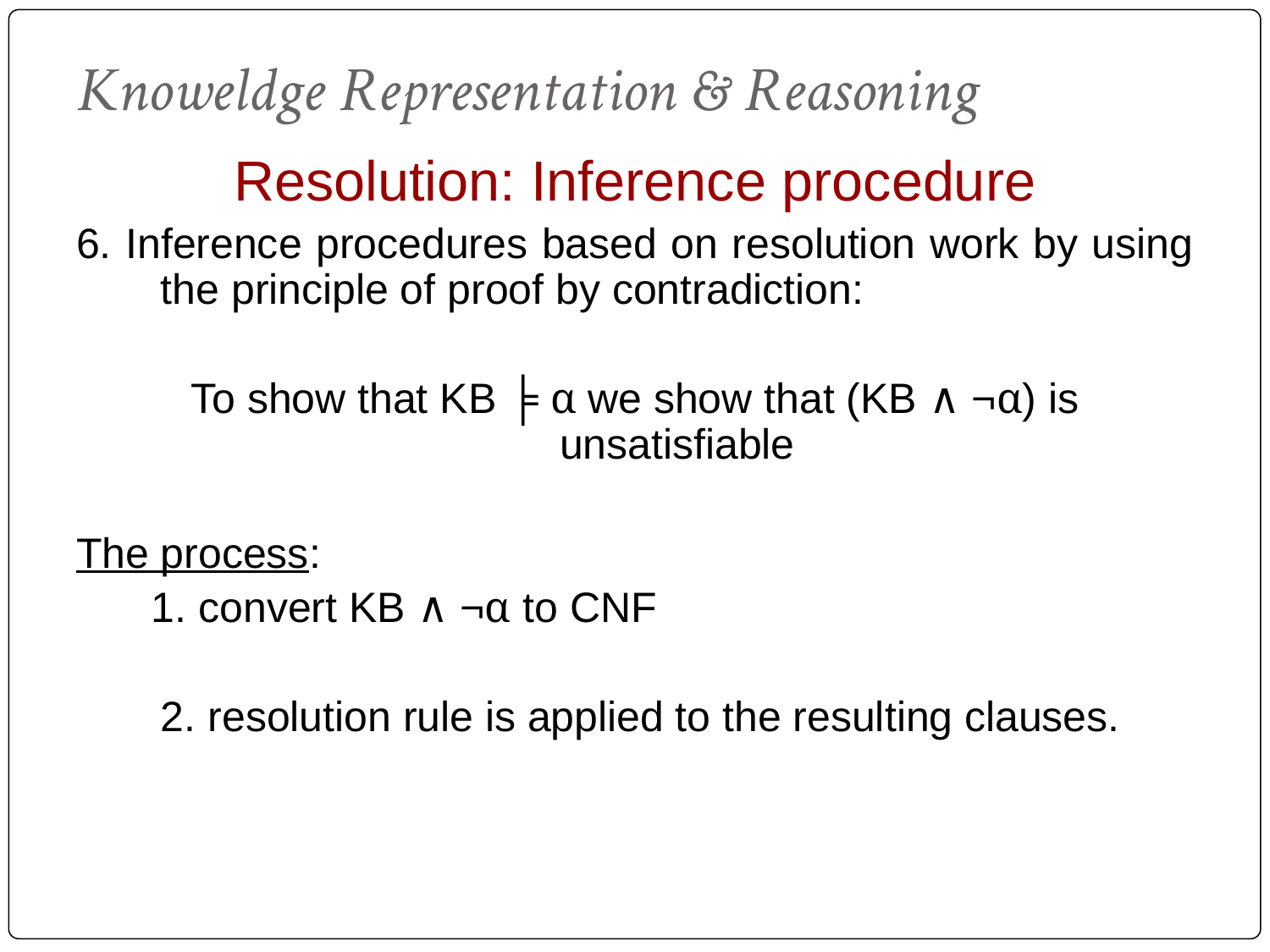

# Knoweldge Representation & Reasoning
Resolution: Inference procedure
6. Inference procedures based on resolution work by using the principle of proof by contradiction:

To show that KB ╞ α we show that (KB ∧ ¬α) is unsatisfiable

The process:
 1. convert KB ∧ ¬α to CNF

 	2. resolution rule is applied to the resulting clauses.